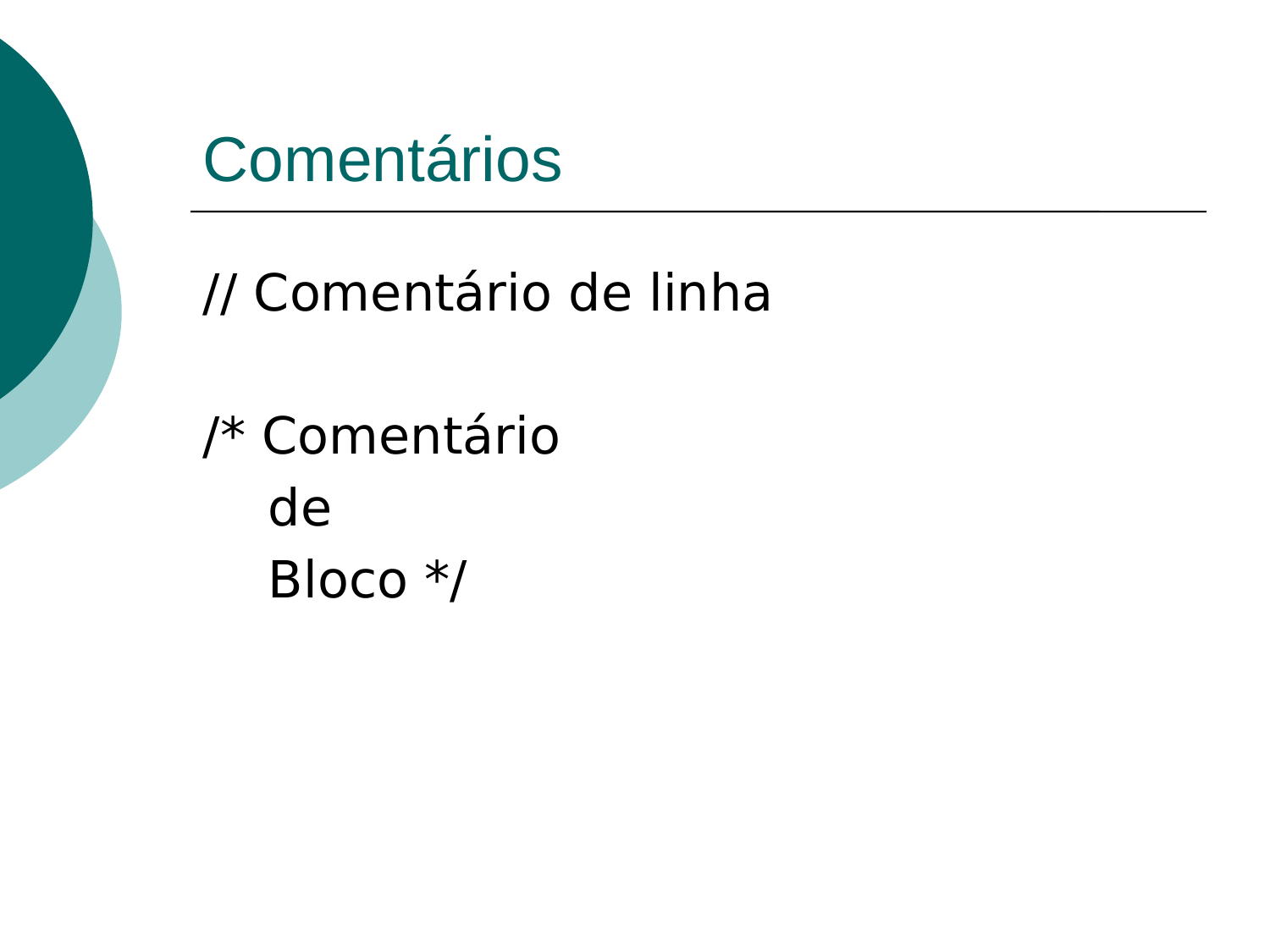

# Comentários
// Comentário de linha

/* Comentário
    de
    Bloco */